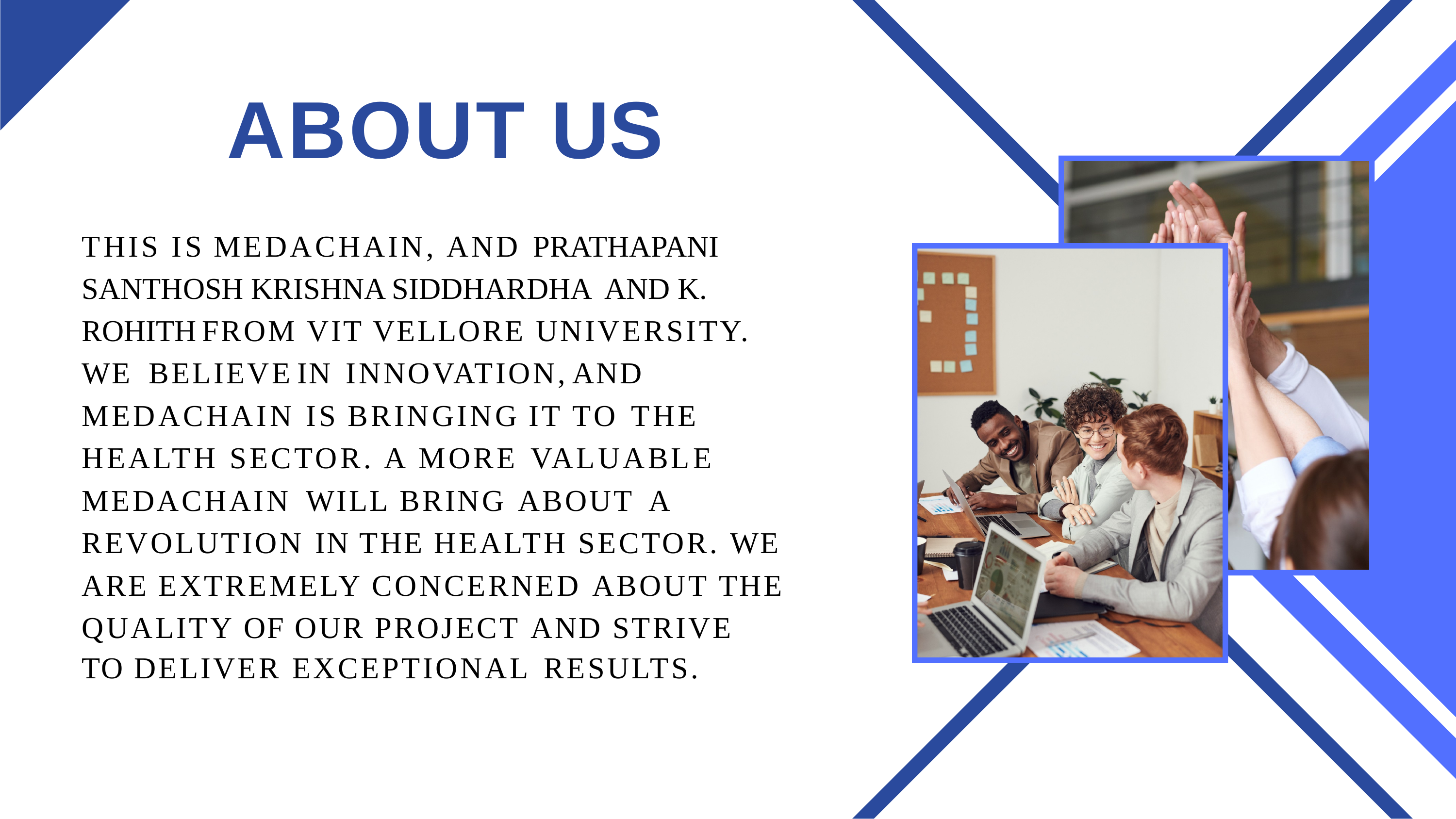

# ABOUT US
THIS	IS		MEDACHAIN,	AND		PRATHAPANI SANTHOSH KRISHNA SIDDHARDHA  AND K. ROHITH	FROM VIT VELLORE UNIVERSITY.
WE	BELIEVE	IN	INNOVATION,	AND  MEDACHAIN		IS		BRINGING	IT	TO	THE
HEALTH	SECTOR.	A	MORE		VALUABLE  MEDACHAIN	WILL	BRING	ABOUT	A
REVOLUTION IN THE HEALTH SECTOR. WE  ARE EXTREMELY CONCERNED ABOUT THE  QUALITY OF OUR PROJECT AND STRIVE
TO DELIVER EXCEPTIONAL RESULTS.